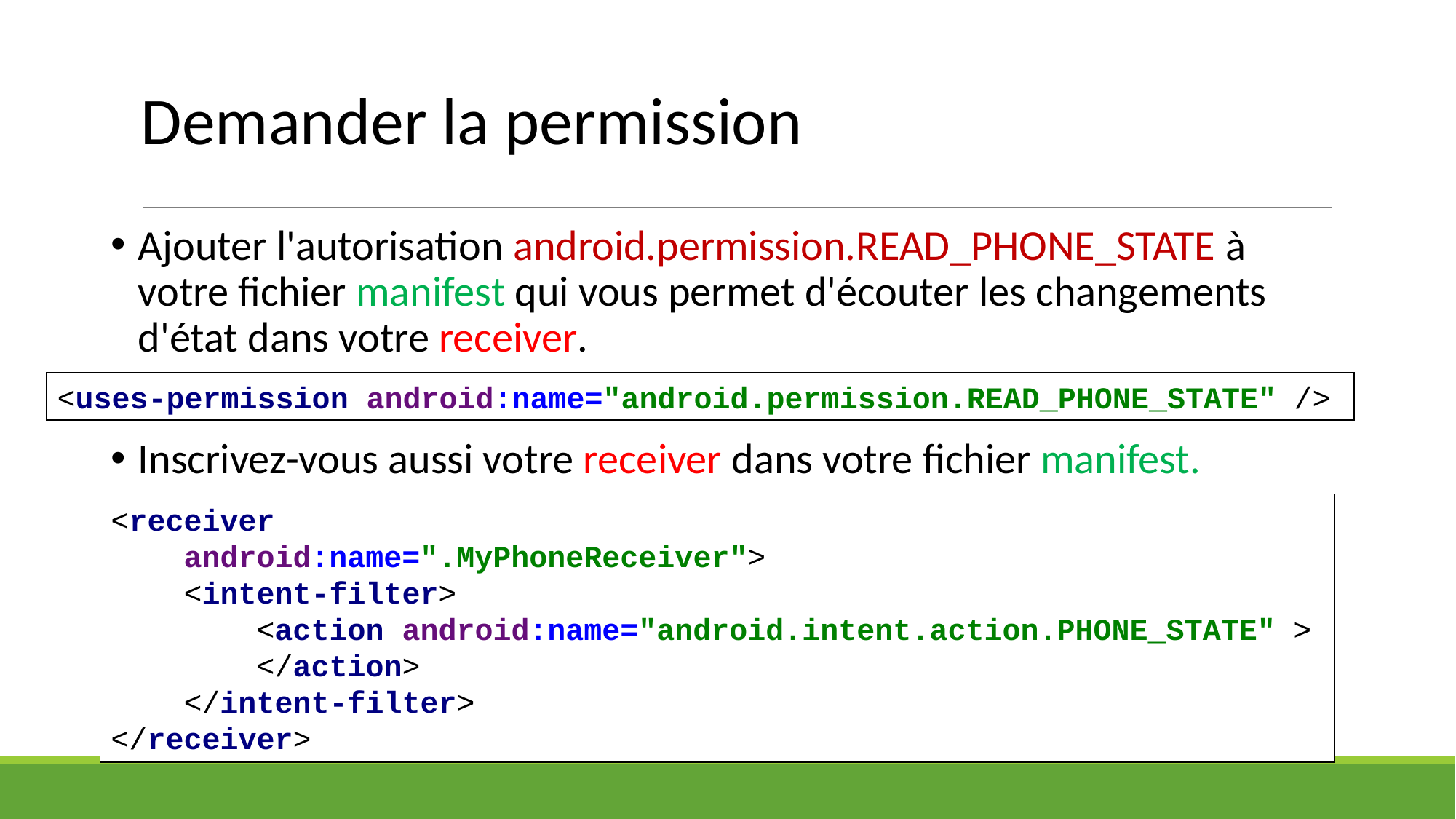

Demander la permission
Ajouter l'autorisation android.permission.READ_PHONE_STATE à votre fichier manifest qui vous permet d'écouter les changements d'état dans votre receiver.

Inscrivez-vous aussi votre receiver dans votre fichier manifest.
<uses-permission android:name="android.permission.READ_PHONE_STATE" />
<receiver
    android:name=".MyPhoneReceiver">
    <intent-filter>
        <action android:name="android.intent.action.PHONE_STATE" >
        </action>
    </intent-filter>
</receiver>